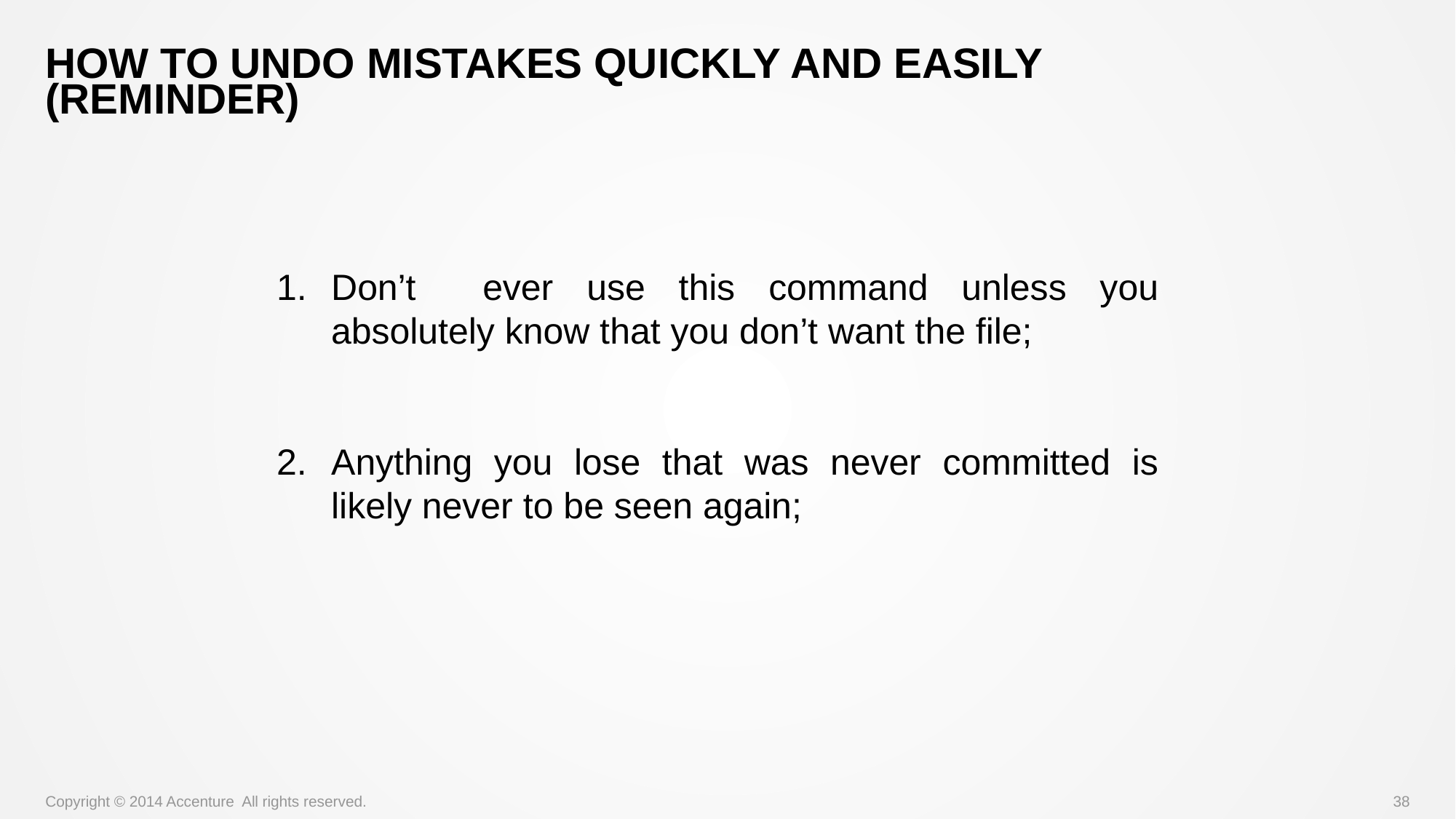

# How To Undo Mistakes Quickly And Easily (REMINDER)
Don’t  ever use this command unless you absolutely know that you don’t want the file;

Anything you lose that was never committed is likely never to be seen again;

Copyright © 2014 Accenture  All rights reserved.
38